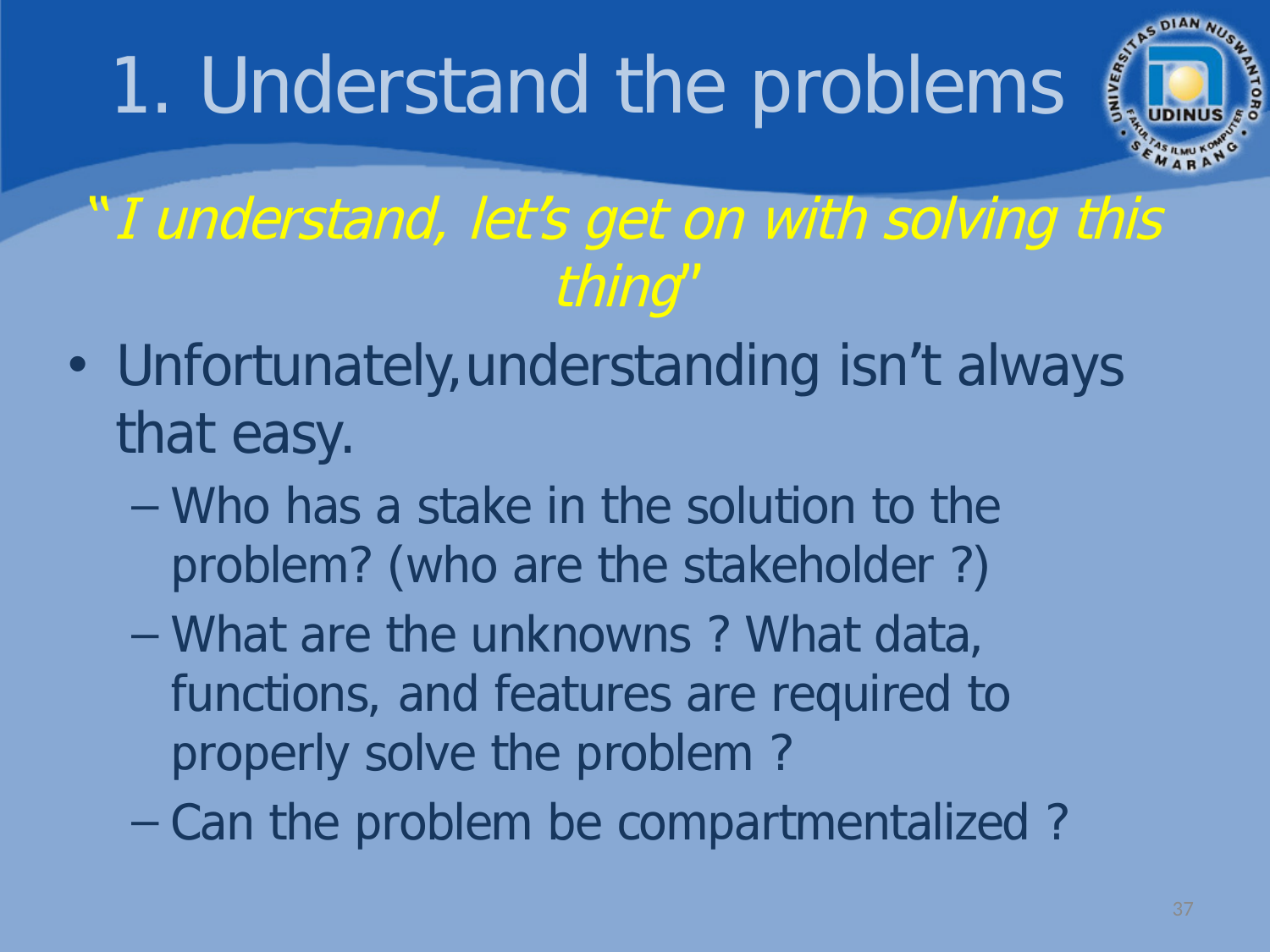

# 1. Understand the problems
“I understand, let’s get on with solving this thing”
Unfortunately,understanding isn’t always that easy.
Who has a stake in the solution to the problem? (who are the stakeholder ?)
What are the unknowns ? What data, functions, and features are required to properly solve the problem ?
Can the problem be compartmentalized ?
37